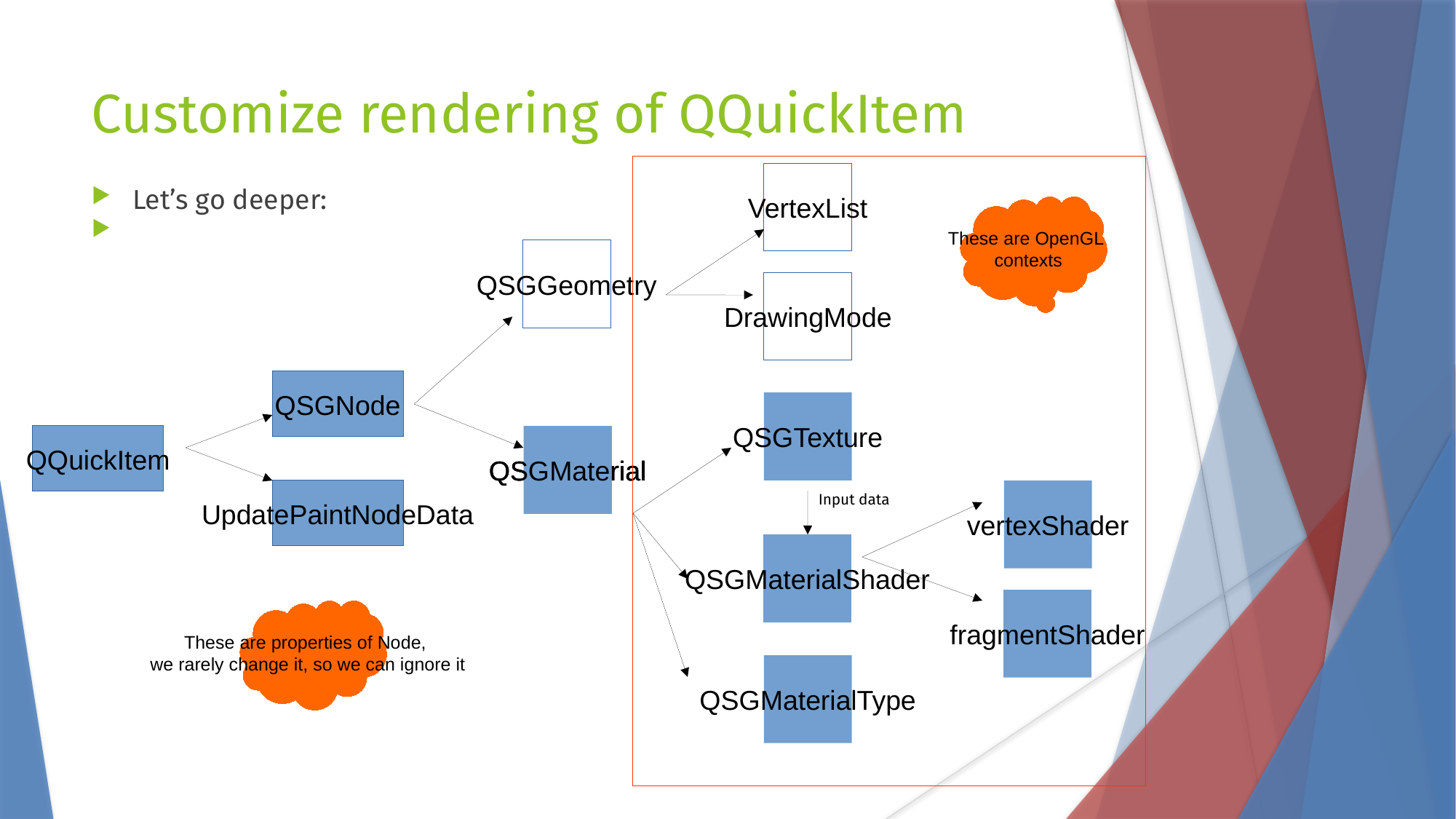

Customize rendering of QQuickItem

VertexList
Let’s go deeper:

These are OpenGL
contexts

QSGGeometry
DrawingMode

QSGNode
QSGTexture

QQuickItem
QSGMaterial
QSGMaterial
QSGMaterial

UpdatePaintNodeData
vertexShader
Input data

QSGMaterialShader

fragmentShader
These are properties of Node,
we rarely change it, so we can ignore it
QSGMaterialType